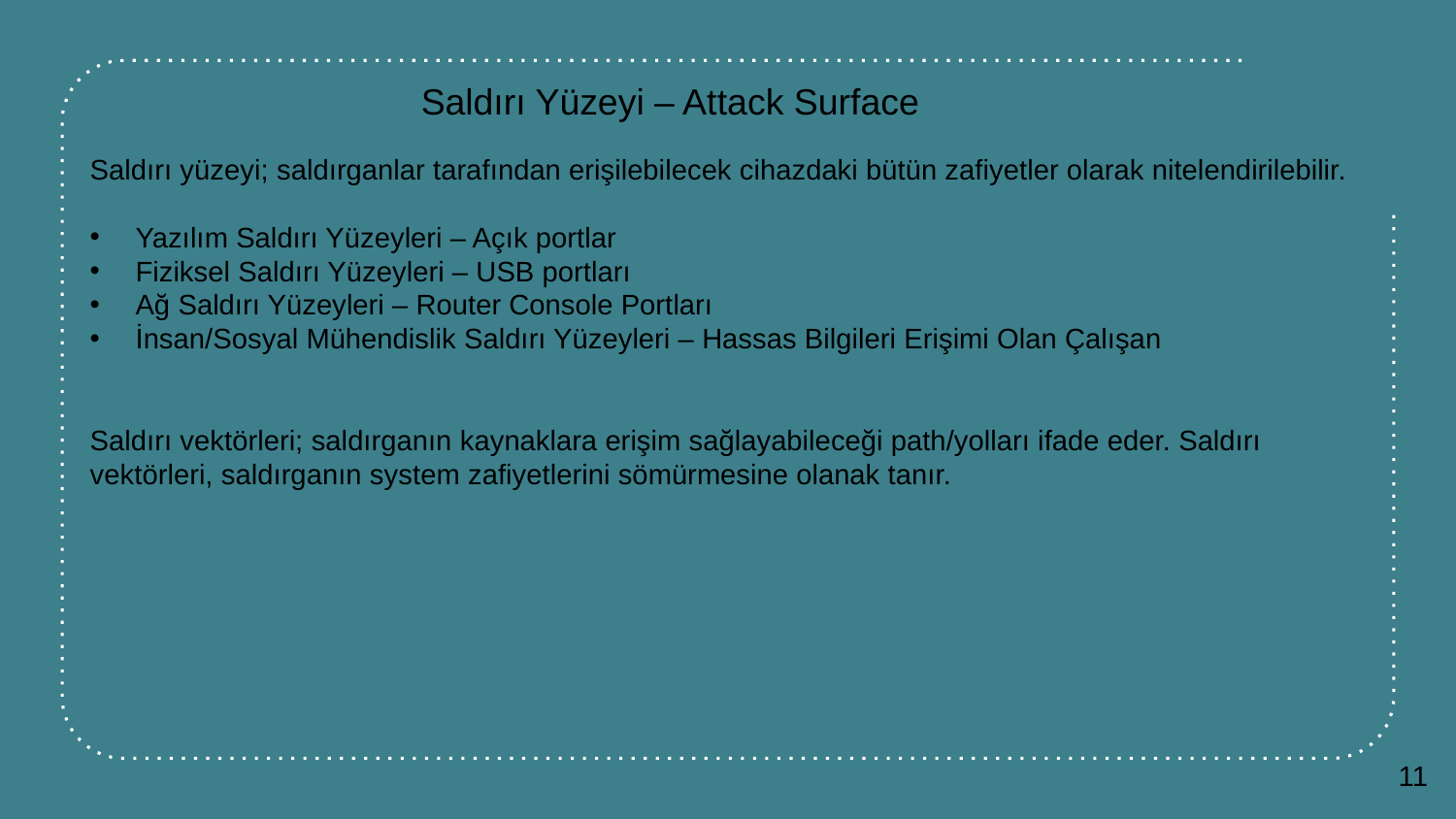

Saldırı Yüzeyi – Attack Surface
Saldırı yüzeyi; saldırganlar tarafından erişilebilecek cihazdaki bütün zafiyetler olarak nitelendirilebilir.

Yazılım Saldırı Yüzeyleri – Açık portlar
Fiziksel Saldırı Yüzeyleri – USB portları
Ağ Saldırı Yüzeyleri – Router Console Portları
İnsan/Sosyal Mühendislik Saldırı Yüzeyleri – Hassas Bilgileri Erişimi Olan Çalışan

Saldırı vektörleri; saldırganın kaynaklara erişim sağlayabileceği path/yolları ifade eder. Saldırı vektörleri, saldırganın system zafiyetlerini sömürmesine olanak tanır.
11